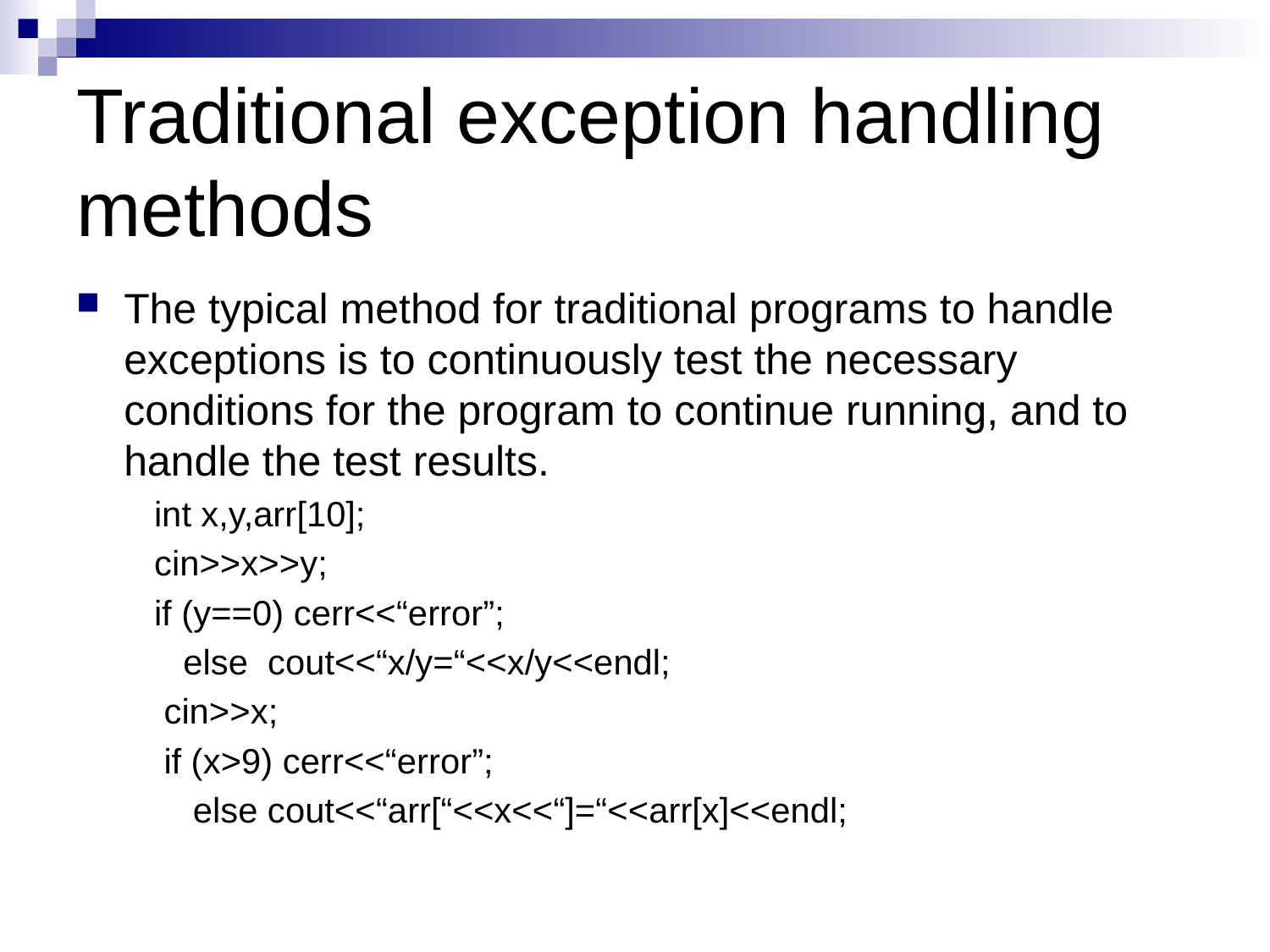

# Traditional exception handling methods
The typical method for traditional programs to handle exceptions is to continuously test the necessary conditions for the program to continue running, and to handle the test results.
        int x,y,arr[10];
        cin>>x>>y;
        if (y==0) cerr<<“error”;
           else  cout<<“x/y=“<<x/y<<endl;
         cin>>x;
         if (x>9) cerr<<“error”;
            else cout<<“arr[“<<x<<“]=“<<arr[x]<<endl;